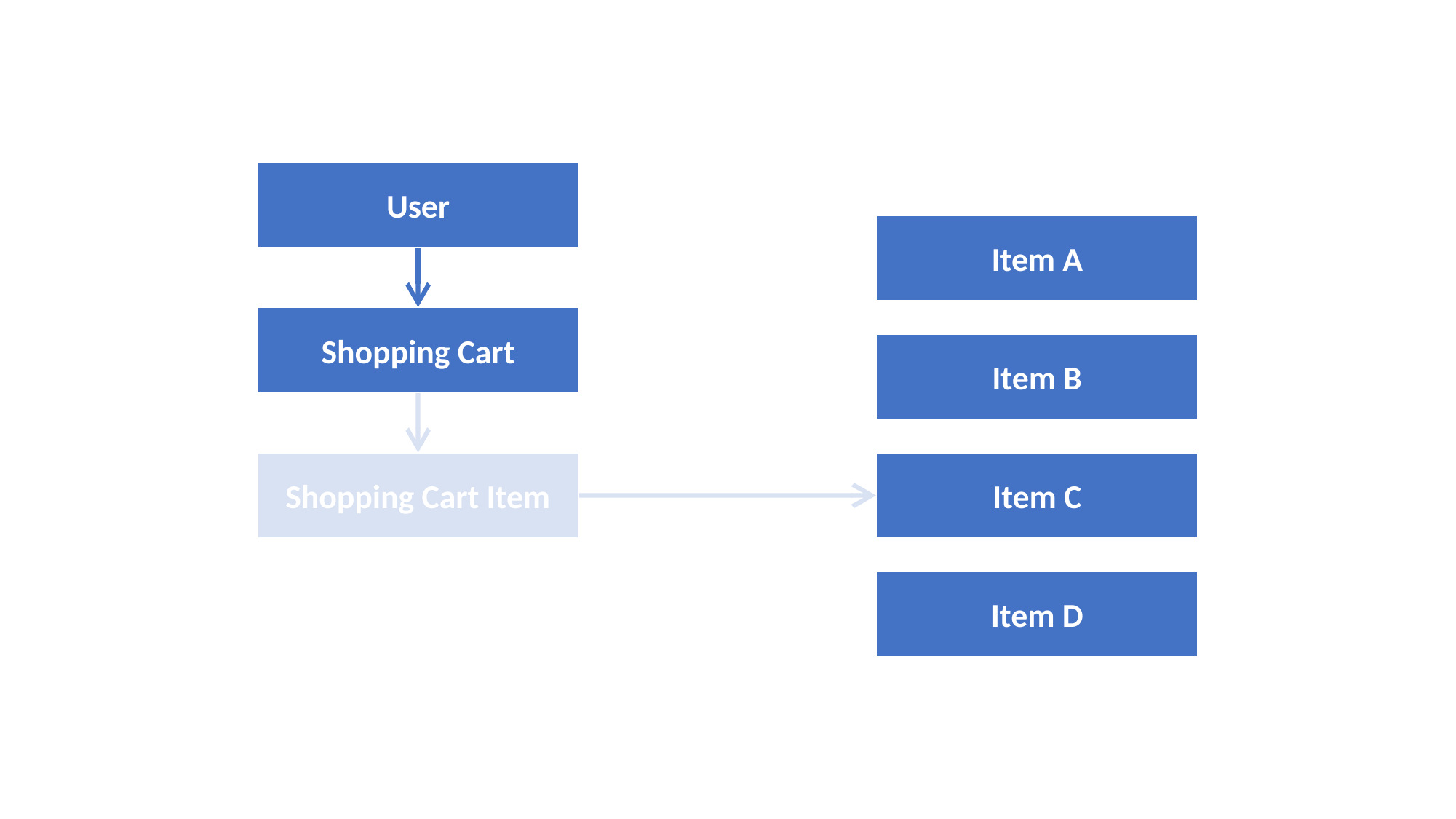

User
Item A
Shopping Cart
Item B
Shopping Cart Item
Item C
Item D